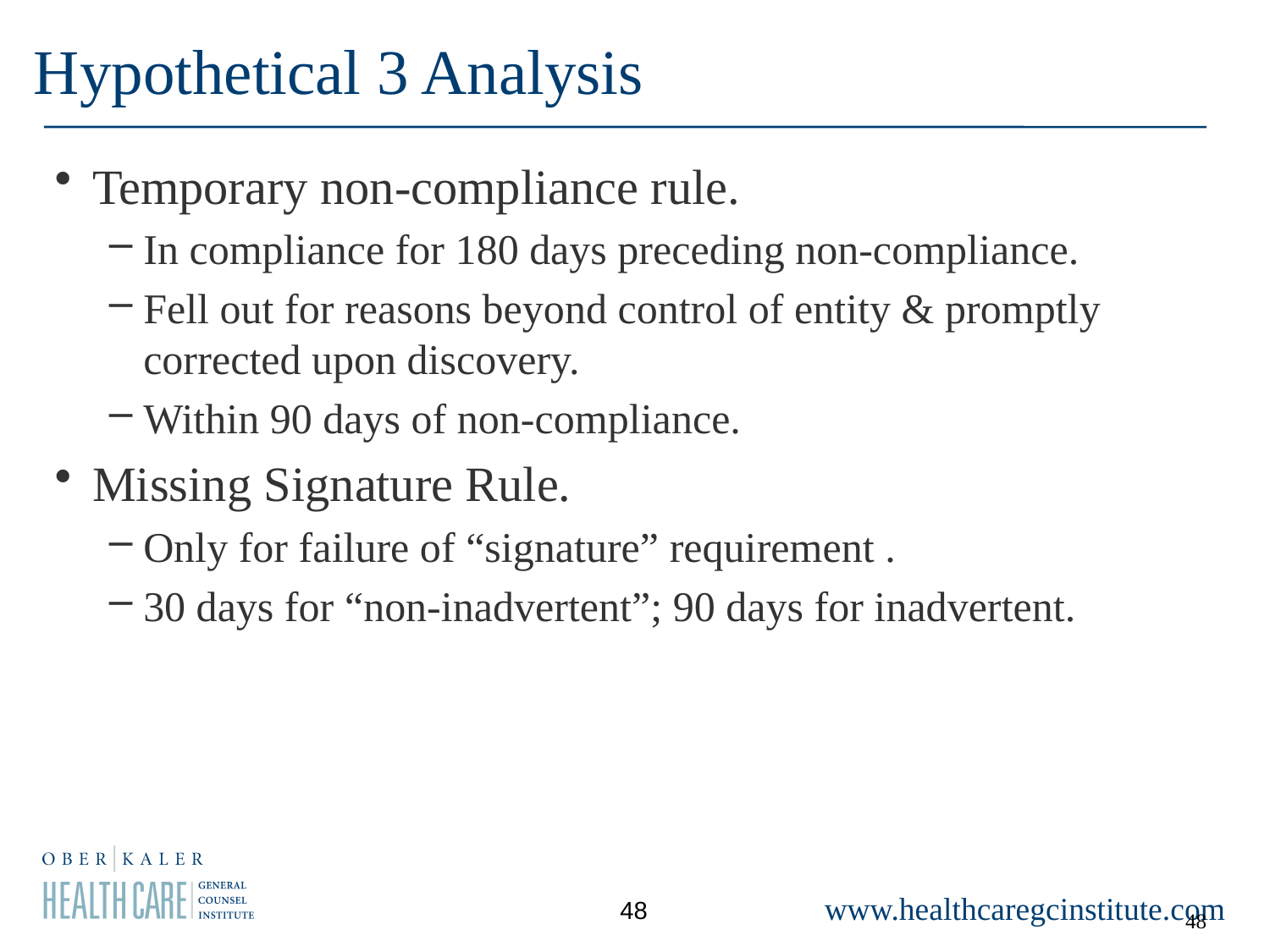

Hypothetical 3 Analysis
Temporary non-compliance rule.
In compliance for 180 days preceding non-compliance.
Fell out for reasons beyond control of entity & promptly corrected upon discovery.
Within 90 days of non-compliance.
Missing Signature Rule.
Only for failure of “signature” requirement .
30 days for “non-inadvertent”; 90 days for inadvertent.
48
48